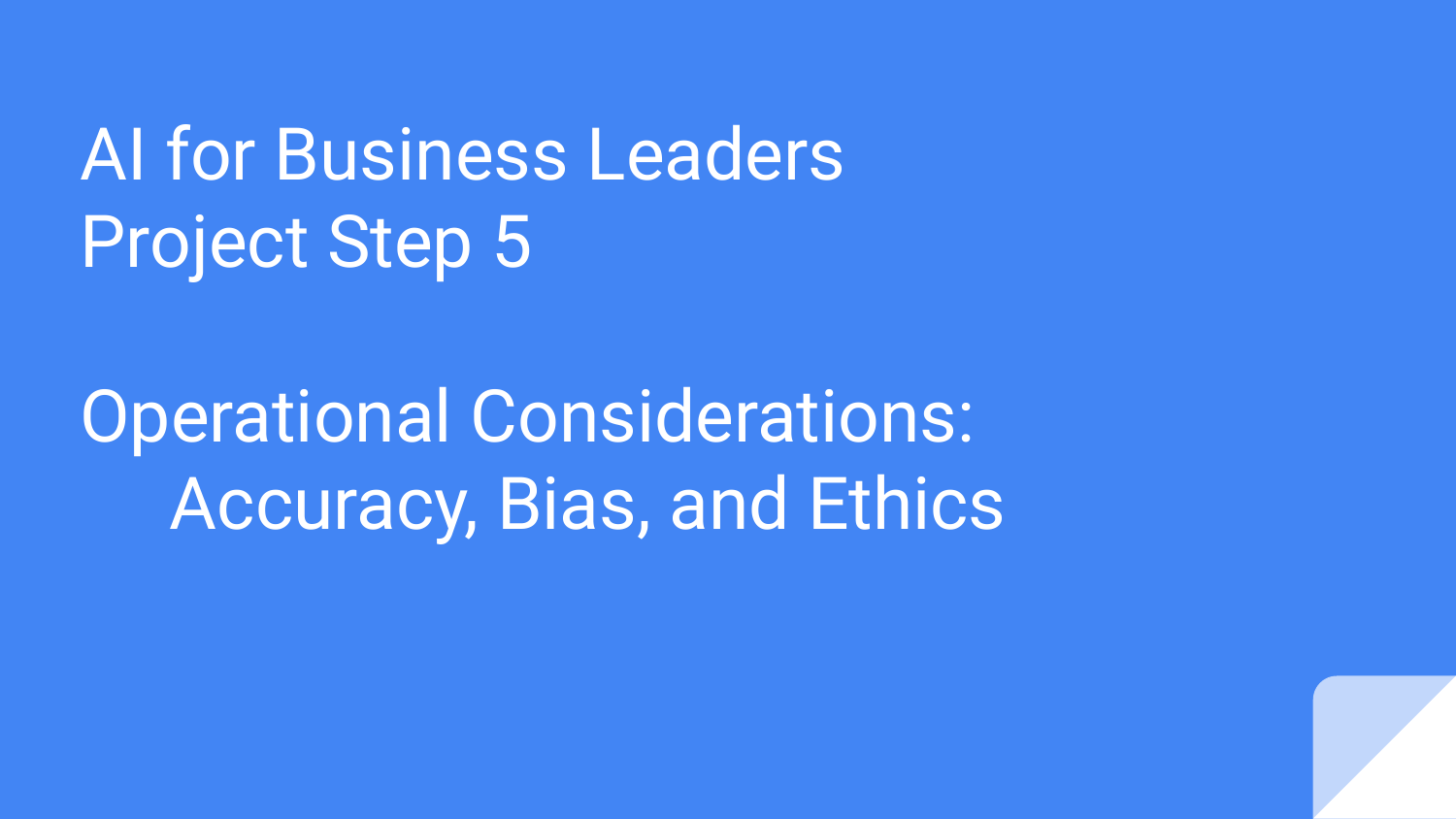

# AI for Business Leaders
Project Step 5

Operational Considerations:
     Accuracy, Bias, and Ethics